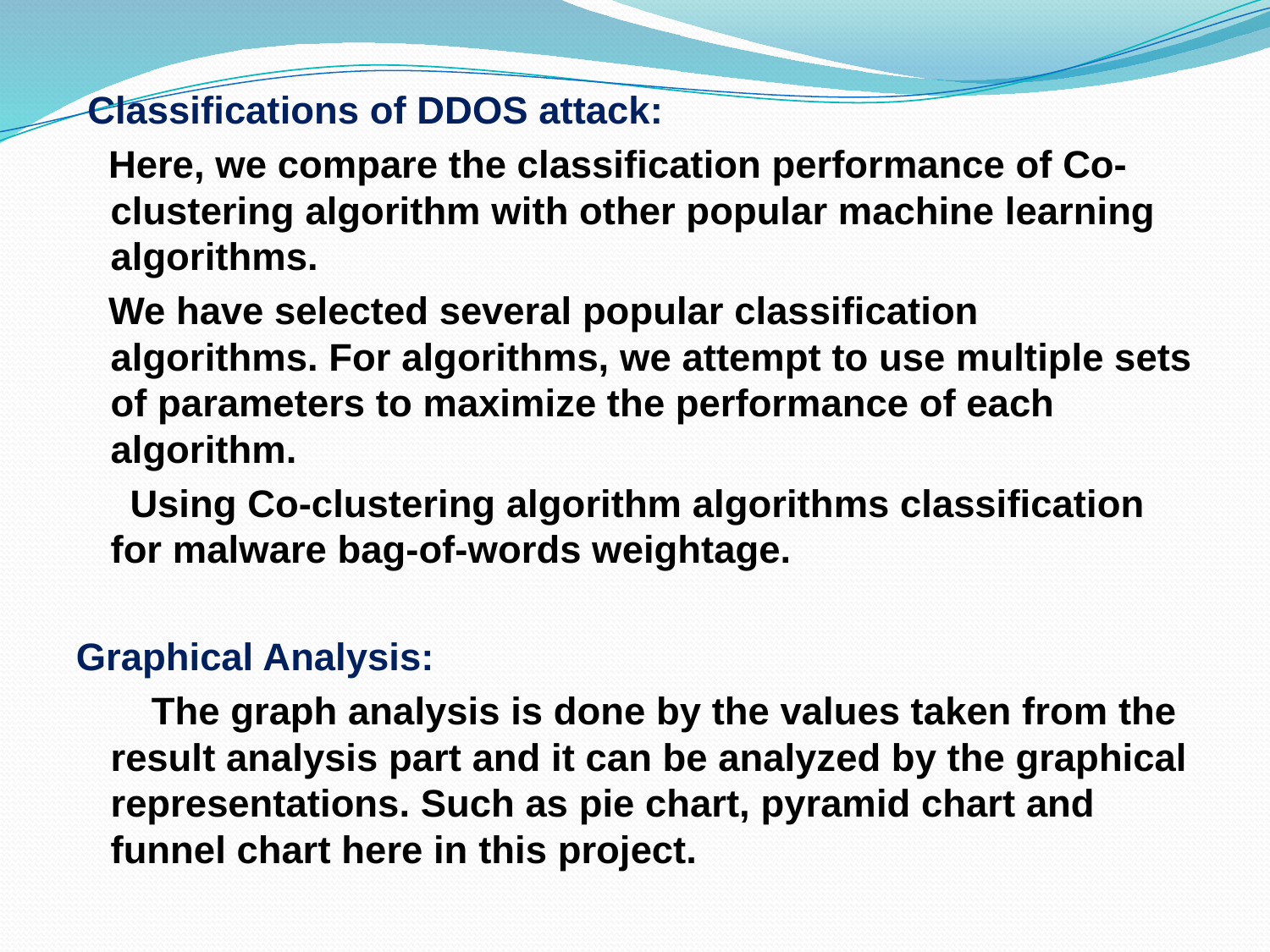

Classifications of DDOS attack:
   Here, we compare the classification performance of Co-clustering algorithm with other popular machine learning algorithms.
   We have selected several popular classification algorithms. For algorithms, we attempt to use multiple sets of parameters to maximize the performance of each algorithm.
     Using Co-clustering algorithm algorithms classification for malware bag-of-words weightage.

Graphical Analysis:
       The graph analysis is done by the values taken from the result analysis part and it can be analyzed by the graphical representations. Such as pie chart, pyramid chart and funnel chart here in this project.